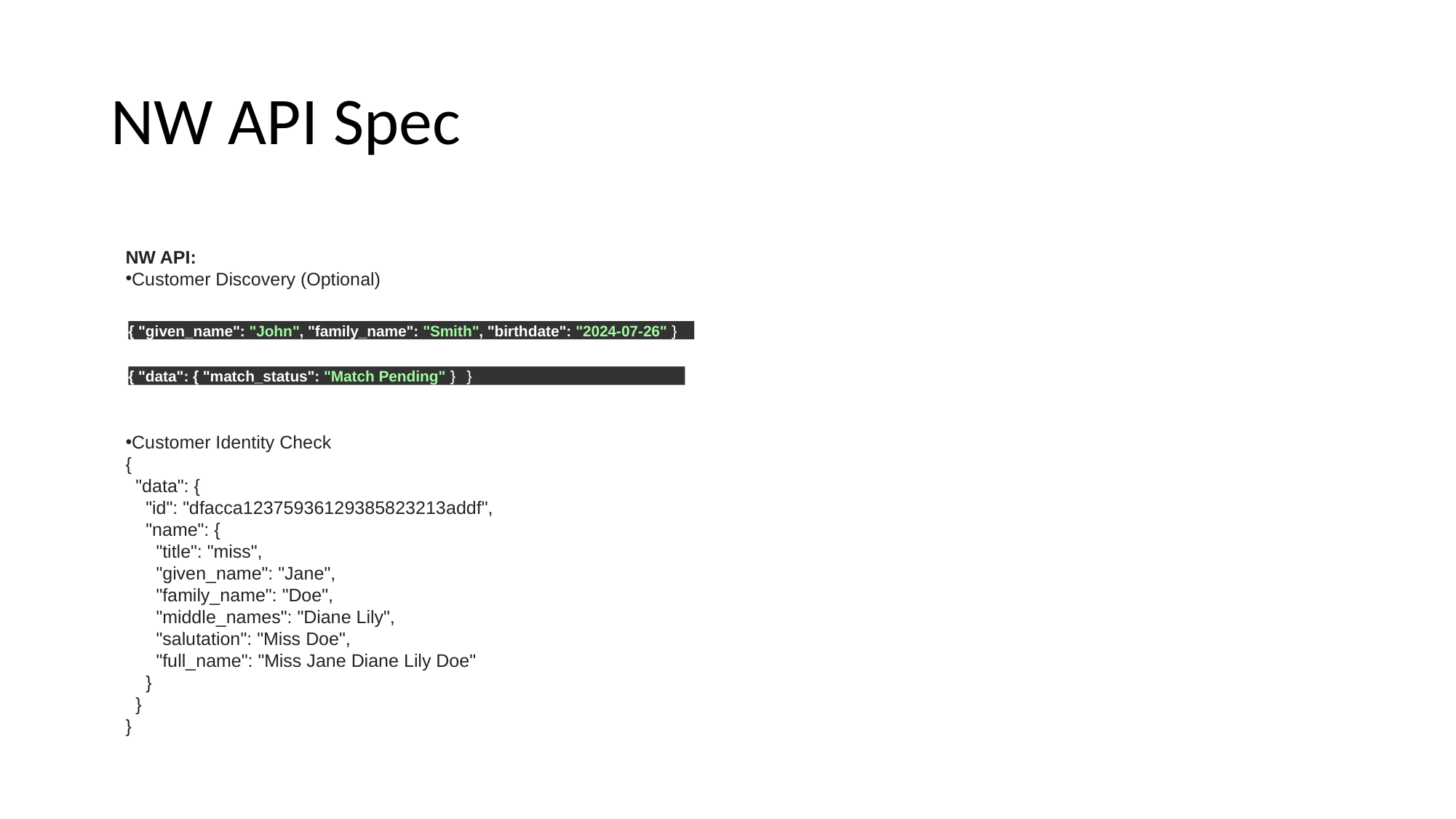

# NW API Spec
NW API:
Customer Discovery (Optional)

Customer Identity Check
{
  "data": {
    "id": "dfacca12375936129385823213addf",
    "name": {
      "title": "miss",
      "given_name": "Jane",
      "family_name": "Doe",
      "middle_names": "Diane Lily",
      "salutation": "Miss Doe",
      "full_name": "Miss Jane Diane Lily Doe"
    }
  }
}

{ "given_name": "John", "family_name": "Smith", "birthdate": "2024-07-26" }
{ "data": { "match_status": "Match Pending" } }